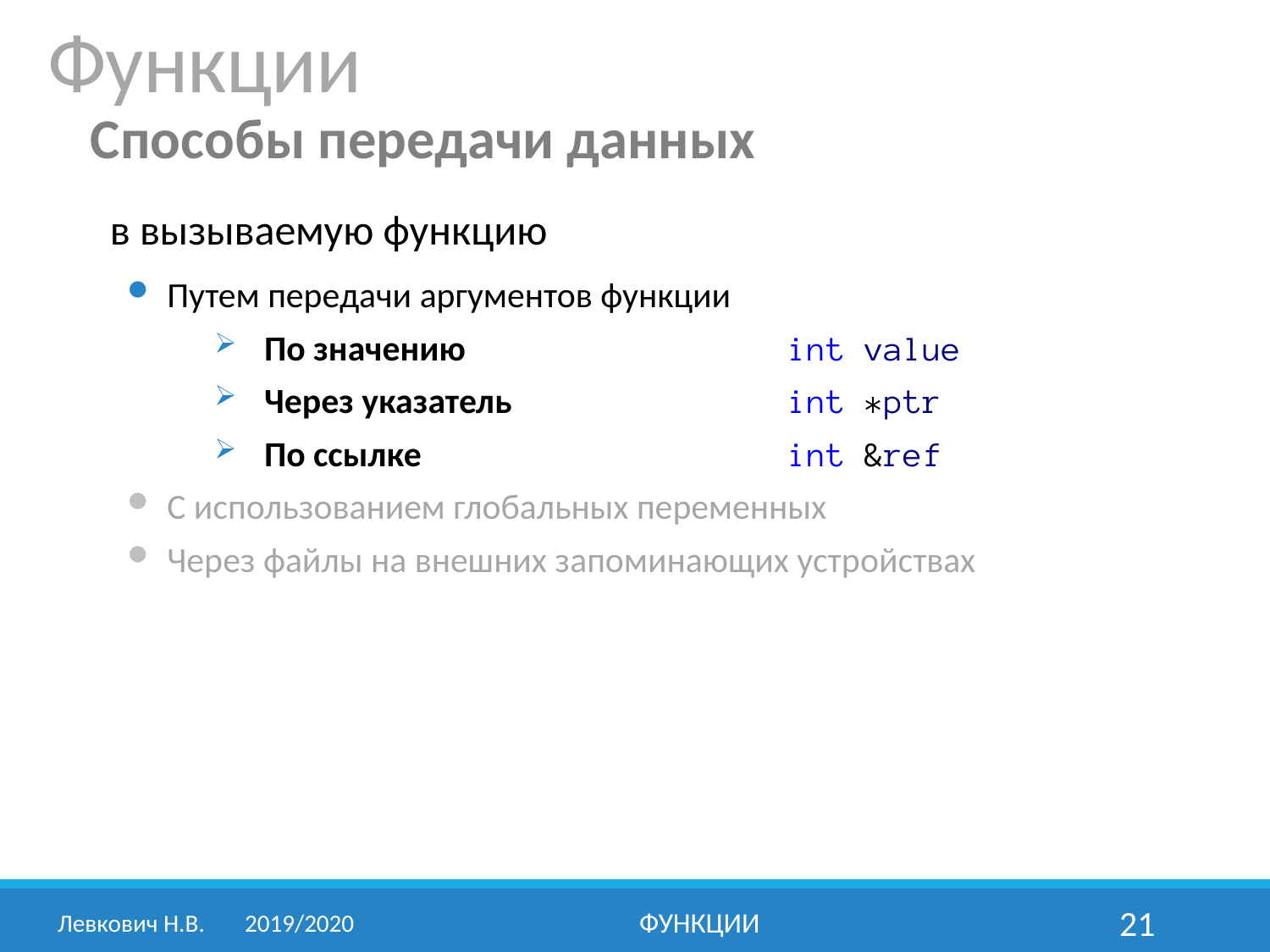

Функции
Способы передачи данных
в вызываемую функцию
Путем передачи аргументов функции
По значению	int value
Через указатель	int *ptr
По ссылке	int &ref
С использованием глобальных переменных
Через файлы на внешних запоминающих устройствах
Левкович Н.В.	2019/2020
Функции
21